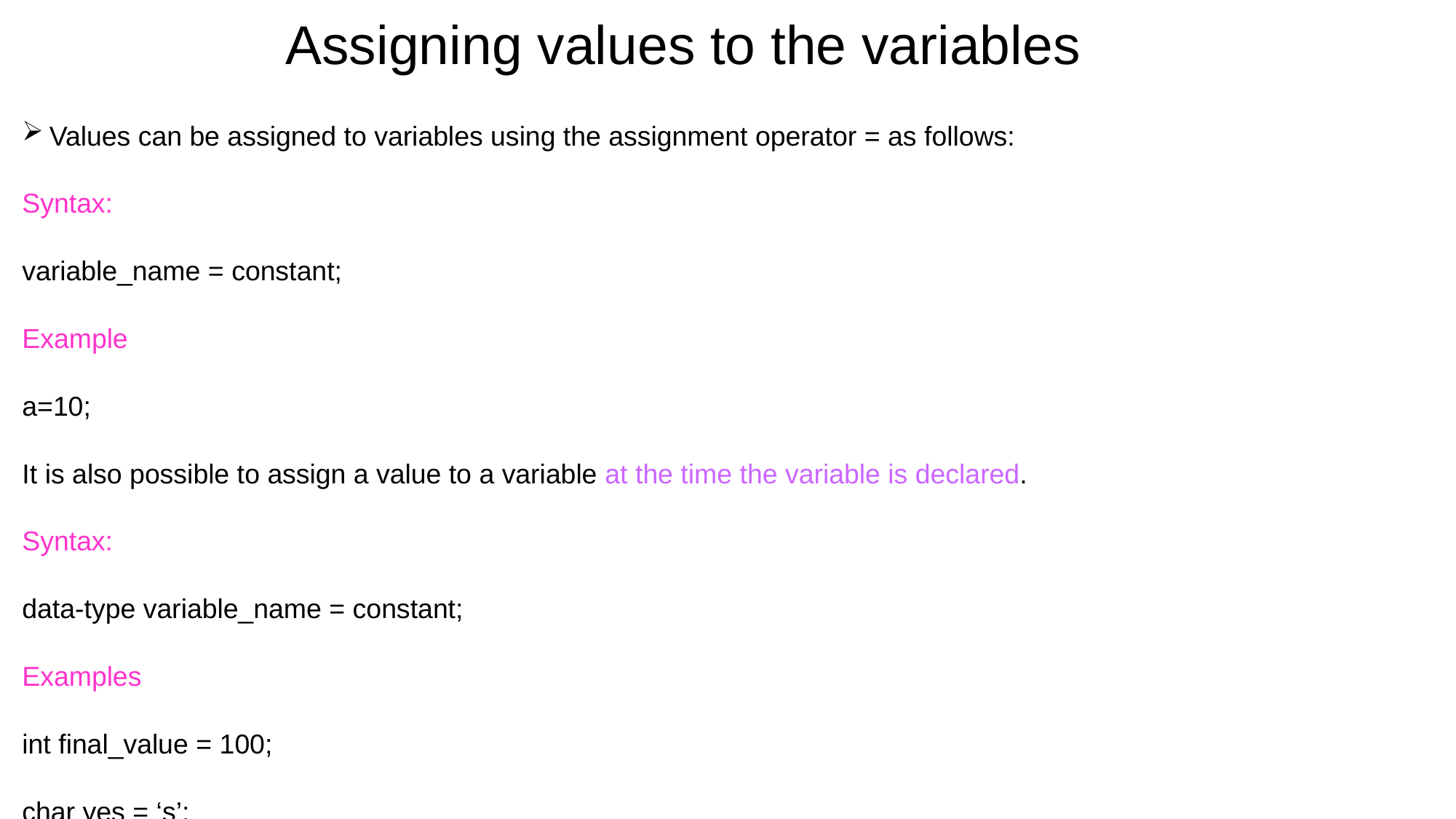

# Assigning values to the variables
Values can be assigned to variables using the assignment operator = as follows:
Syntax:
variable_name = constant;
Example
a=10;
It is also possible to assign a value to a variable at the time the variable is declared.
Syntax:
data-type variable_name = constant;
Examples
int final_value = 100;
char yes = ‘s’;
double balance = 75.84;